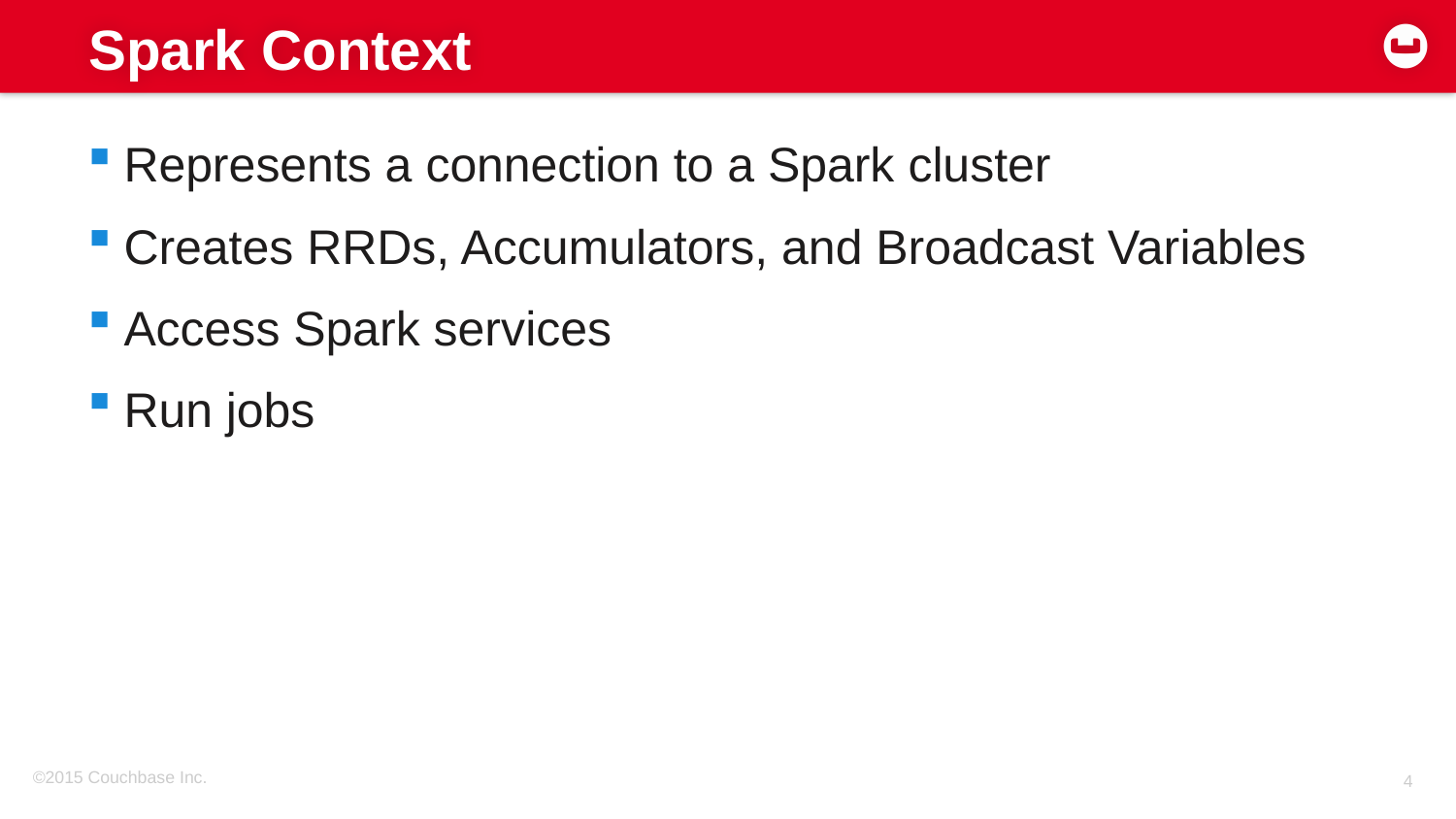

# Spark Context
Represents a connection to a Spark cluster
Creates RRDs, Accumulators, and Broadcast Variables
Access Spark services
Run jobs